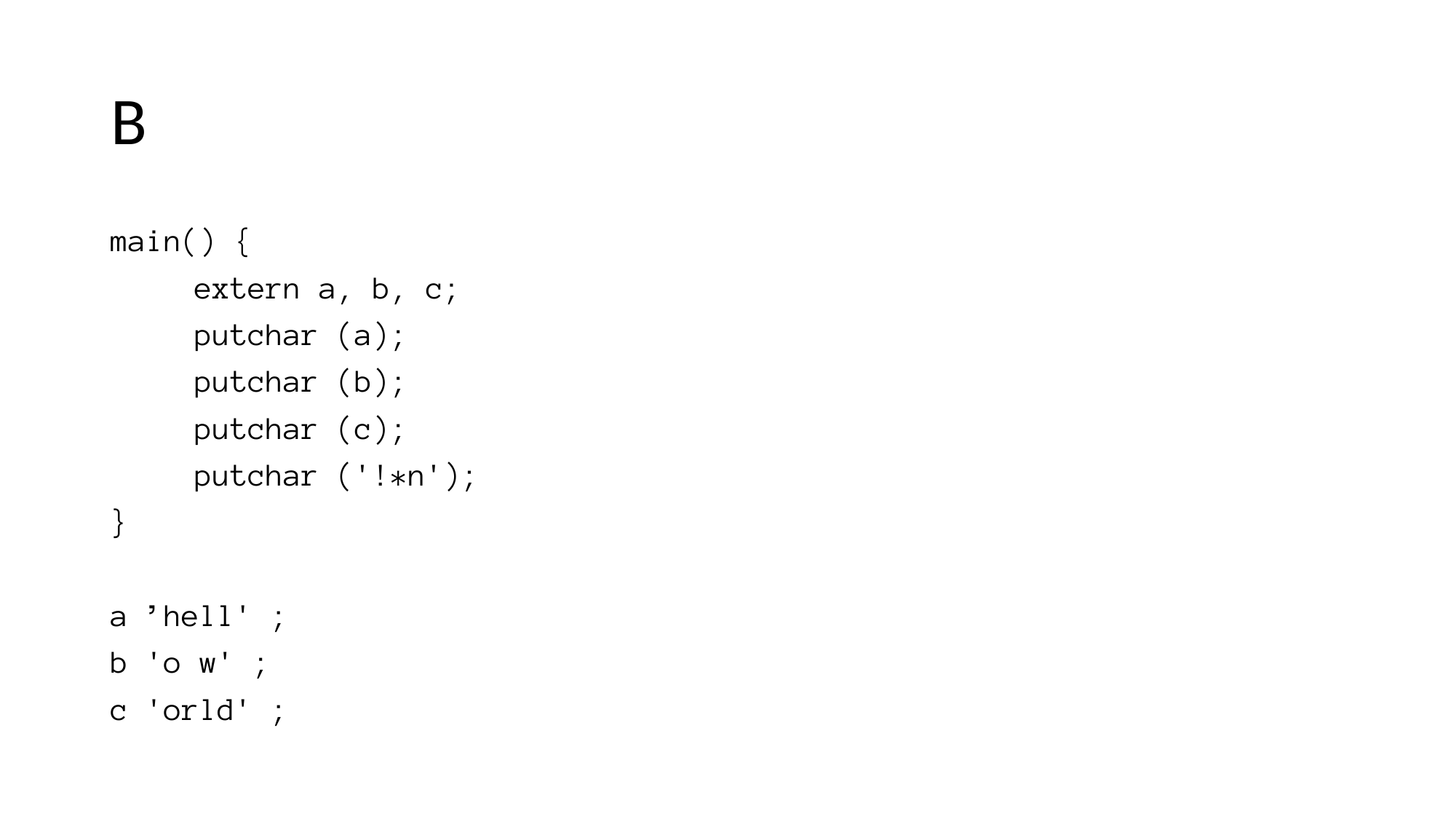

# B
main() {
	extern a, b, c;
	putchar (a);
	putchar (b);
	putchar (c);
	putchar ('!*n');
}

a ’hell' ;
b 'o w' ;
c 'orld' ;